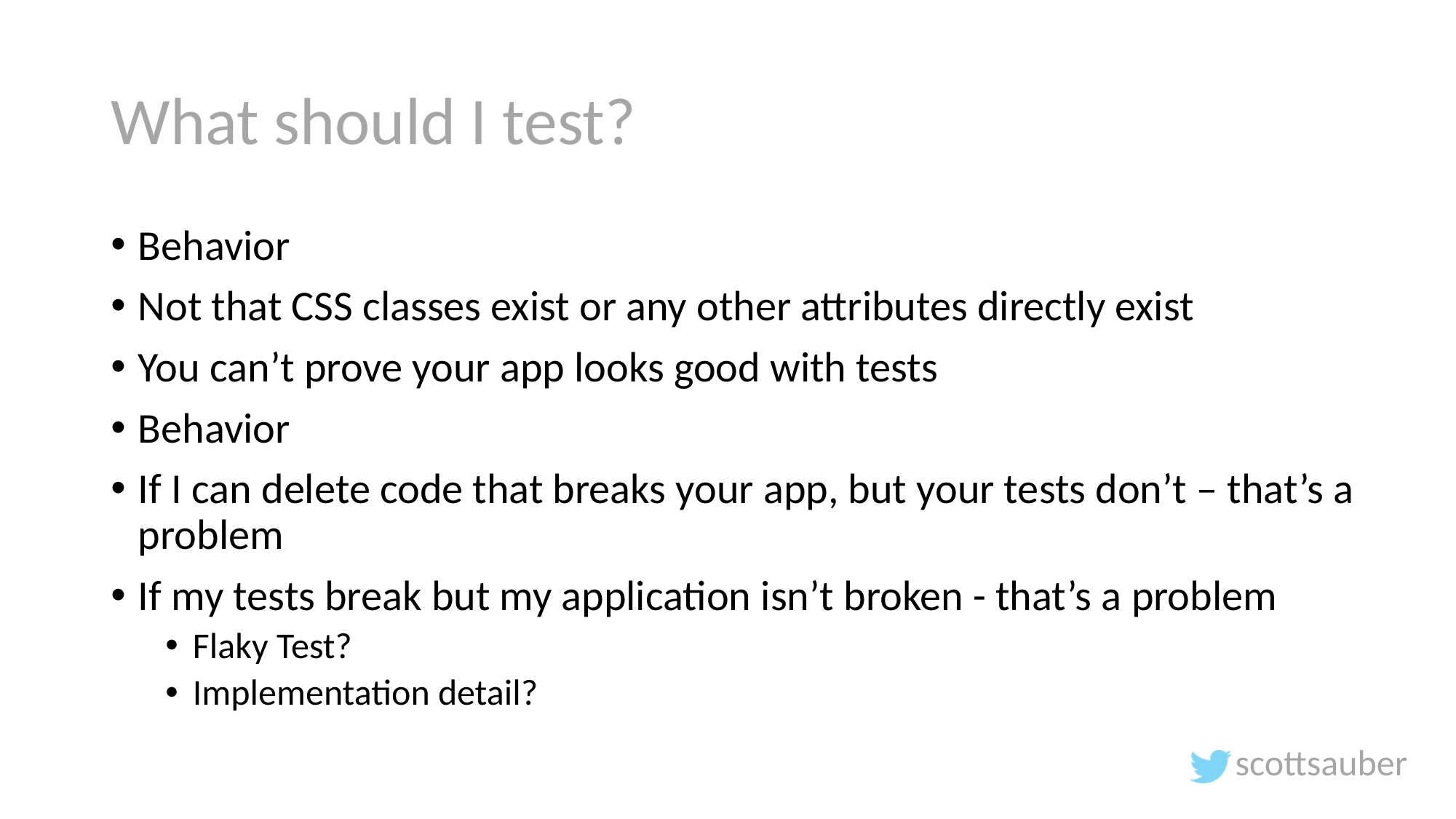

# What should I test?
Behavior
Not that CSS classes exist or any other attributes directly exist
You can’t prove your app looks good with tests
Behavior
If I can delete code that breaks your app, but your tests don’t – that’s a problem
If my tests break but my application isn’t broken - that’s a problem
Flaky Test?
Implementation detail?
scottsauber